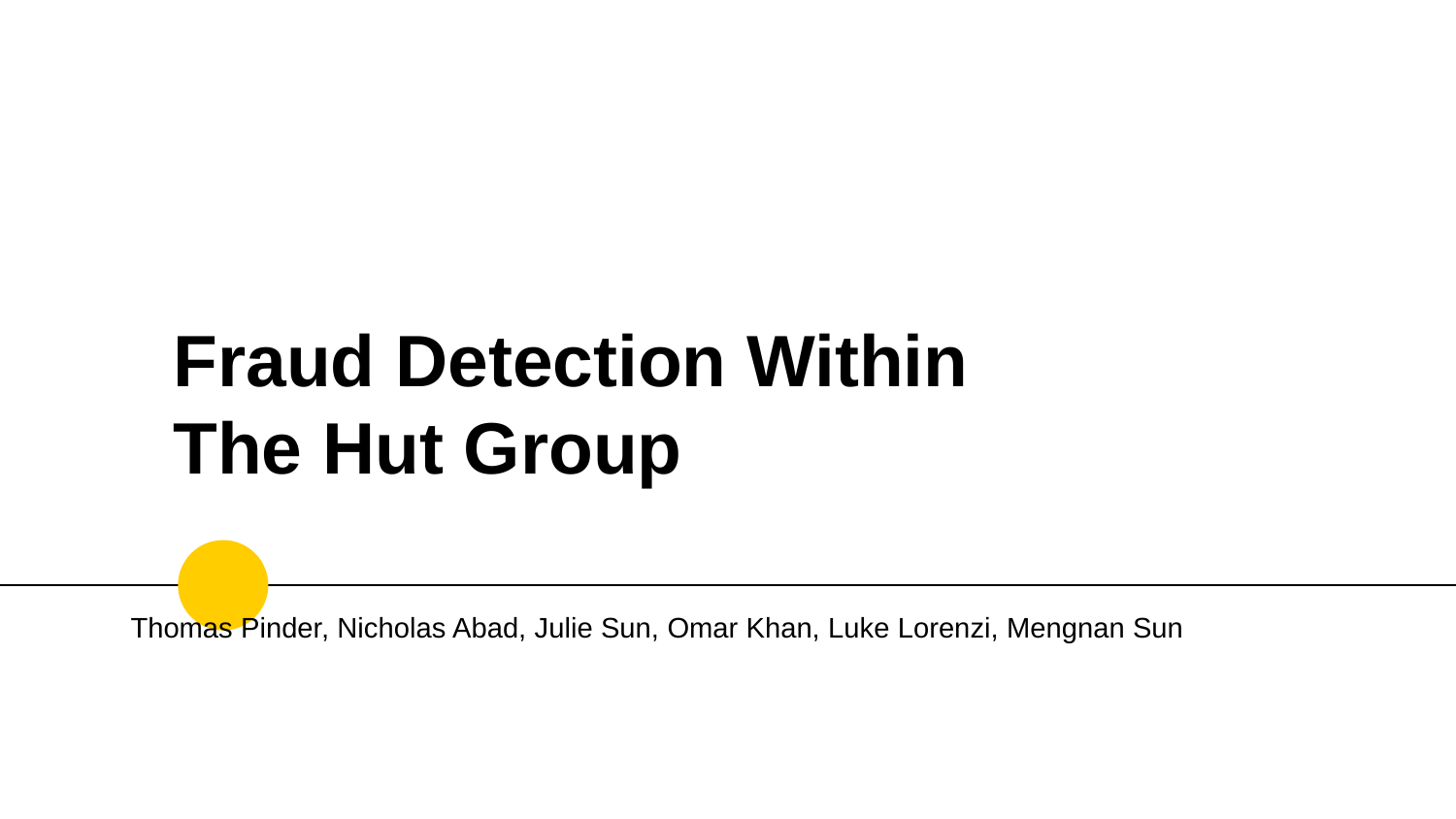

# Fraud Detection Within The Hut Group

Thomas Pinder, Nicholas Abad, Julie Sun, Omar Khan, Luke Lorenzi, Mengnan Sun